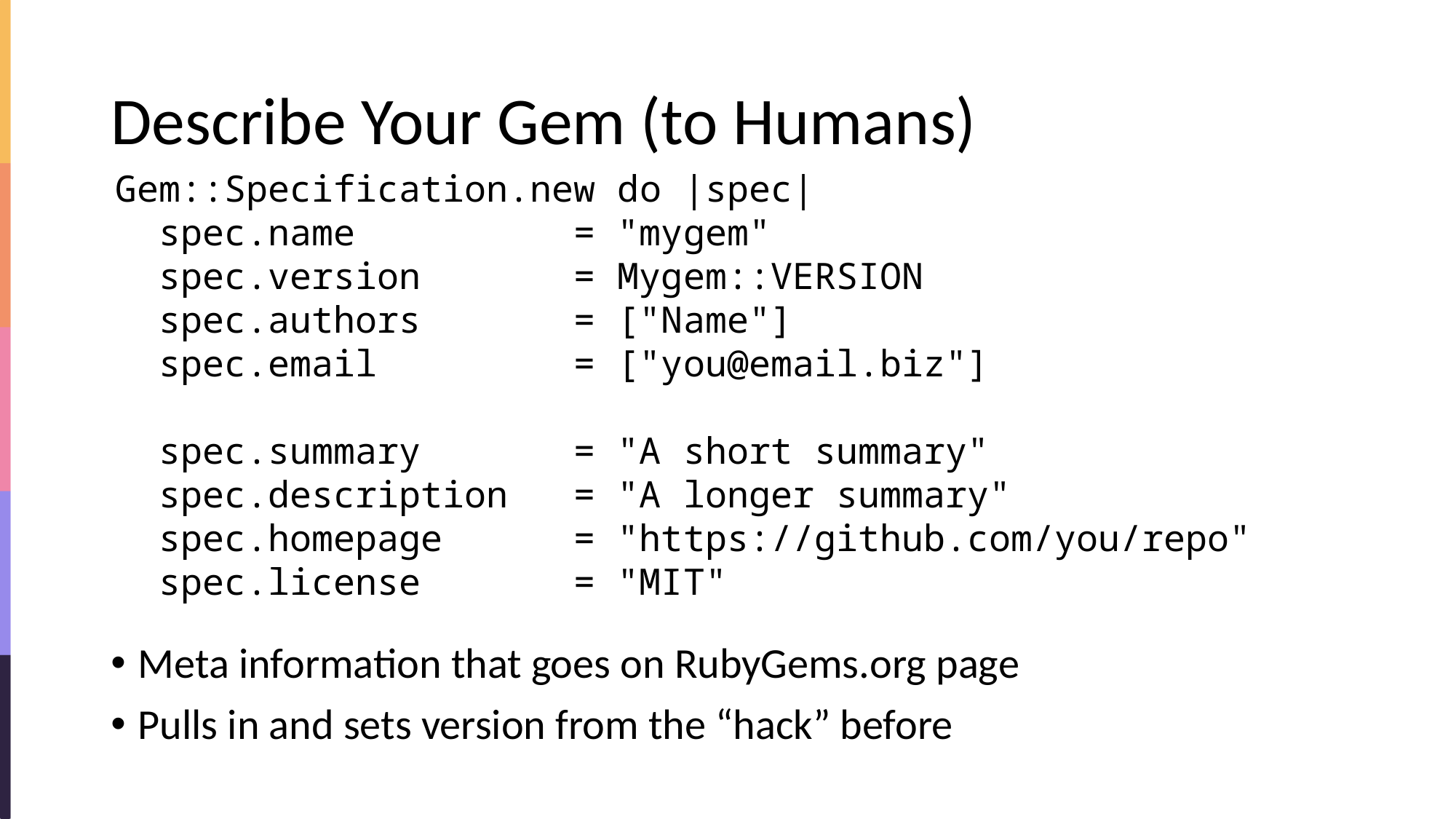

# Describe Your Gem (to Humans)
Gem::Specification.new do |spec|
  spec.name          = "mygem"
  spec.version       = Mygem::VERSION
  spec.authors       = ["Name"]
  spec.email         = ["you@email.biz"]

  spec.summary       = "A short summary"
  spec.description   = "A longer summary"
  spec.homepage      = "https://github.com/you/repo"
  spec.license       = "MIT"
Meta information that goes on RubyGems.org page
Pulls in and sets version from the “hack” before